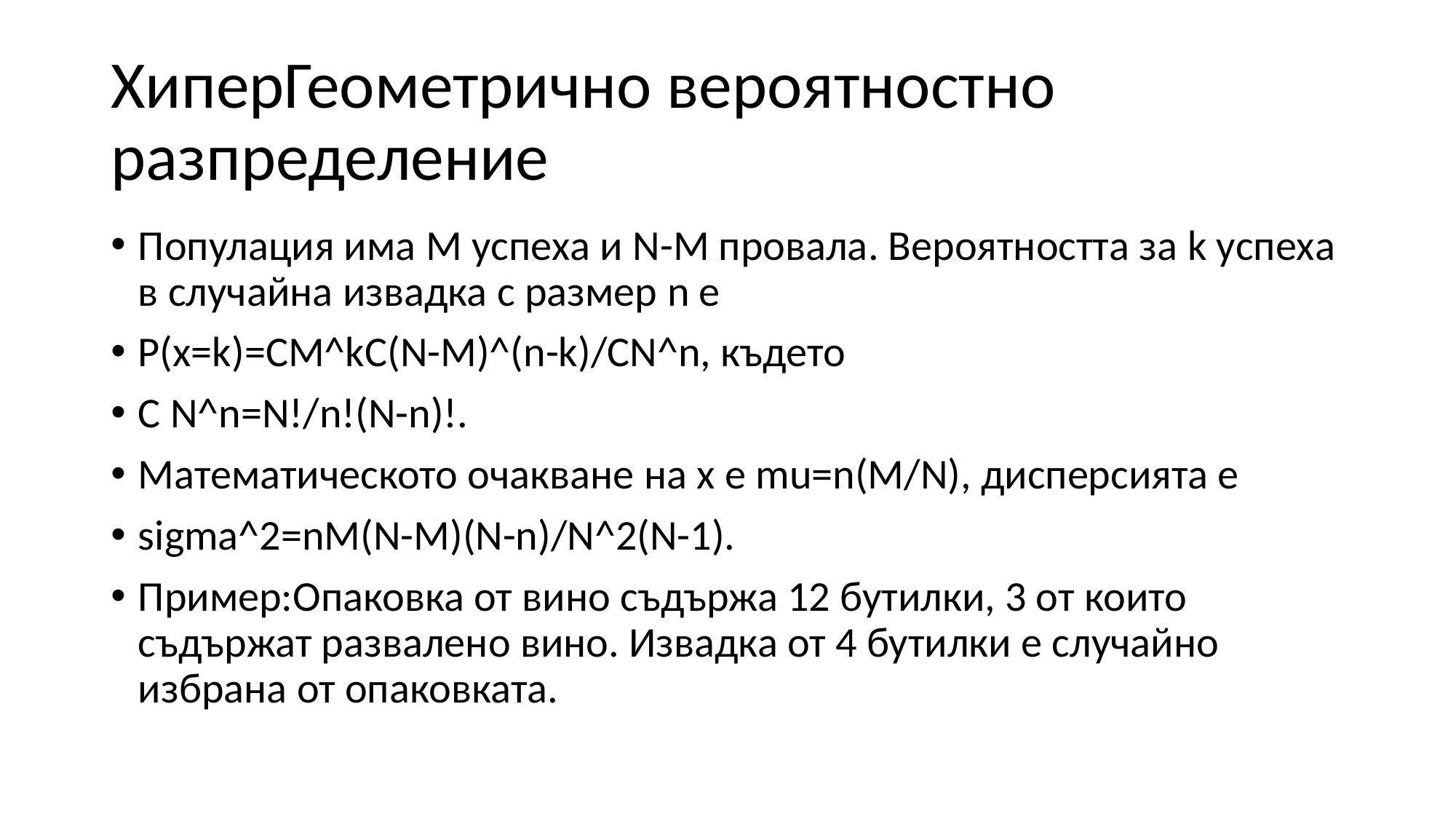

# ХиперГеометрично вероятностно разпределение
Популация има M успеха и N-M провала. Вероятността за k успеха в случайна извадка с размер n e
P(x=k)=CM^kC(N-M)^(n-k)/CN^n, където
C N^n=N!/n!(N-n)!.
Математическото очакване на x е mu=n(M/N), дисперсията е
sigma^2=nM(N-M)(N-n)/N^2(N-1).
Пример:Опаковка от вино съдържа 12 бутилки, 3 от които съдържат развалено вино. Извадка от 4 бутилки е случайно избрана от опаковката.